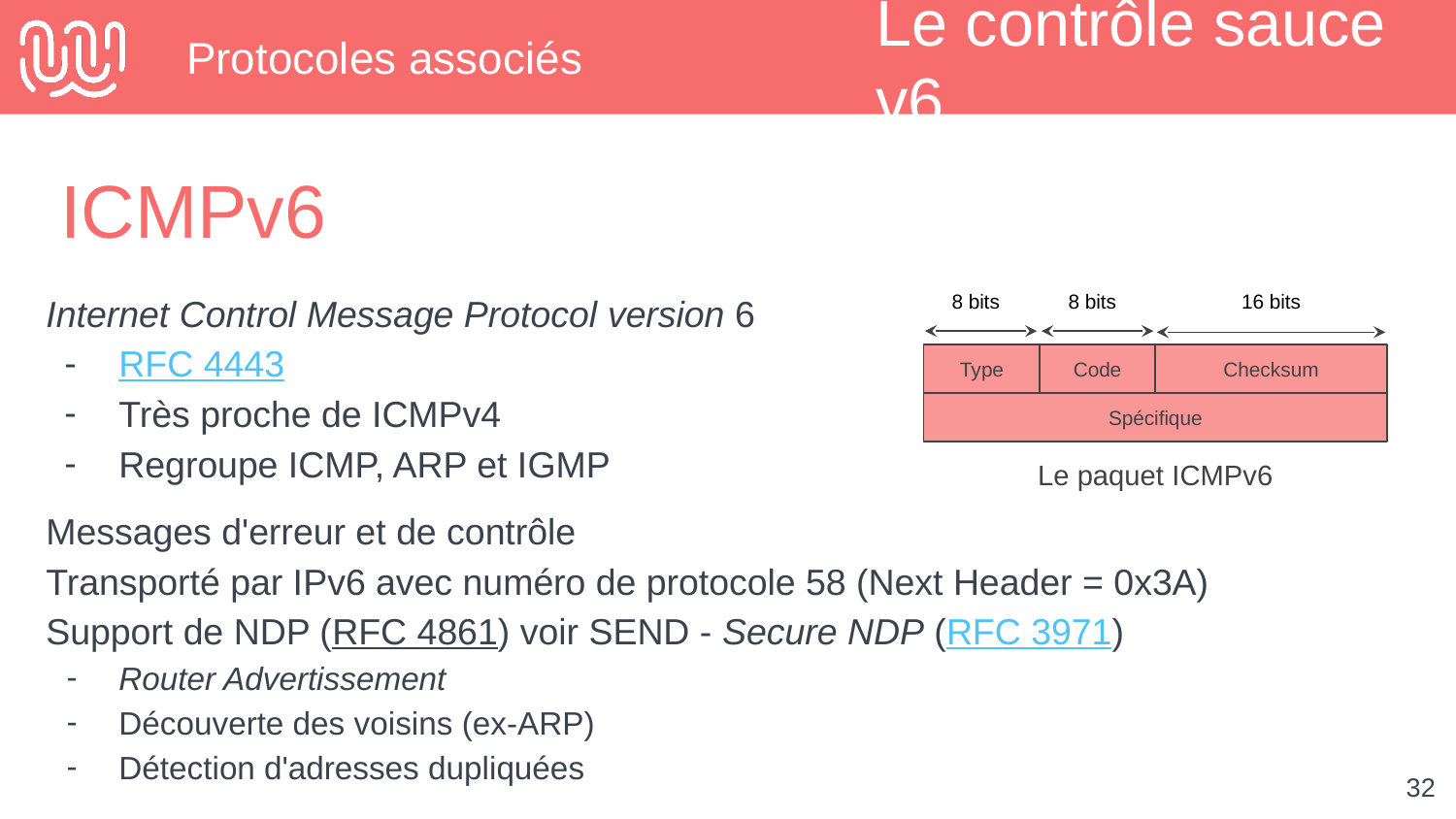

# Protocoles associés
Le contrôle sauce v6
ICMPv6
8 bits
16 bits
8 bits
Type
Code
Checksum
Spécifique
Internet Control Message Protocol version 6
RFC 4443
Très proche de ICMPv4
Regroupe ICMP, ARP et IGMP
Le paquet ICMPv6
Messages d'erreur et de contrôle
Transporté par IPv6 avec numéro de protocole 58 (Next Header = 0x3A)
Support de NDP (RFC 4861) voir SEND - Secure NDP (RFC 3971)
Router Advertissement
Découverte des voisins (ex-ARP)
Détection d'adresses dupliquées
32